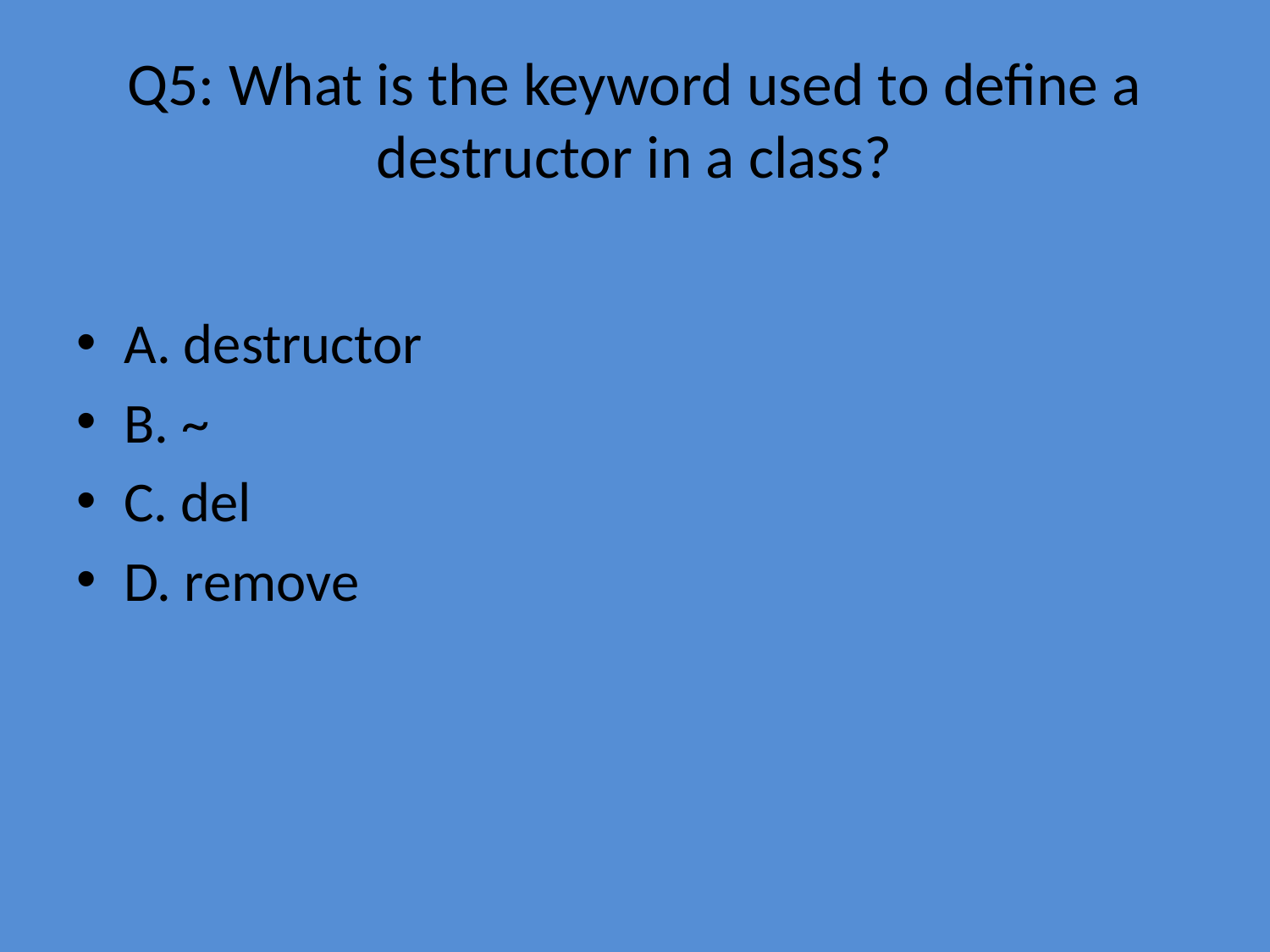

# Q5: What is the keyword used to define a destructor in a class?

A. destructor
B. ~
C. del
D. remove